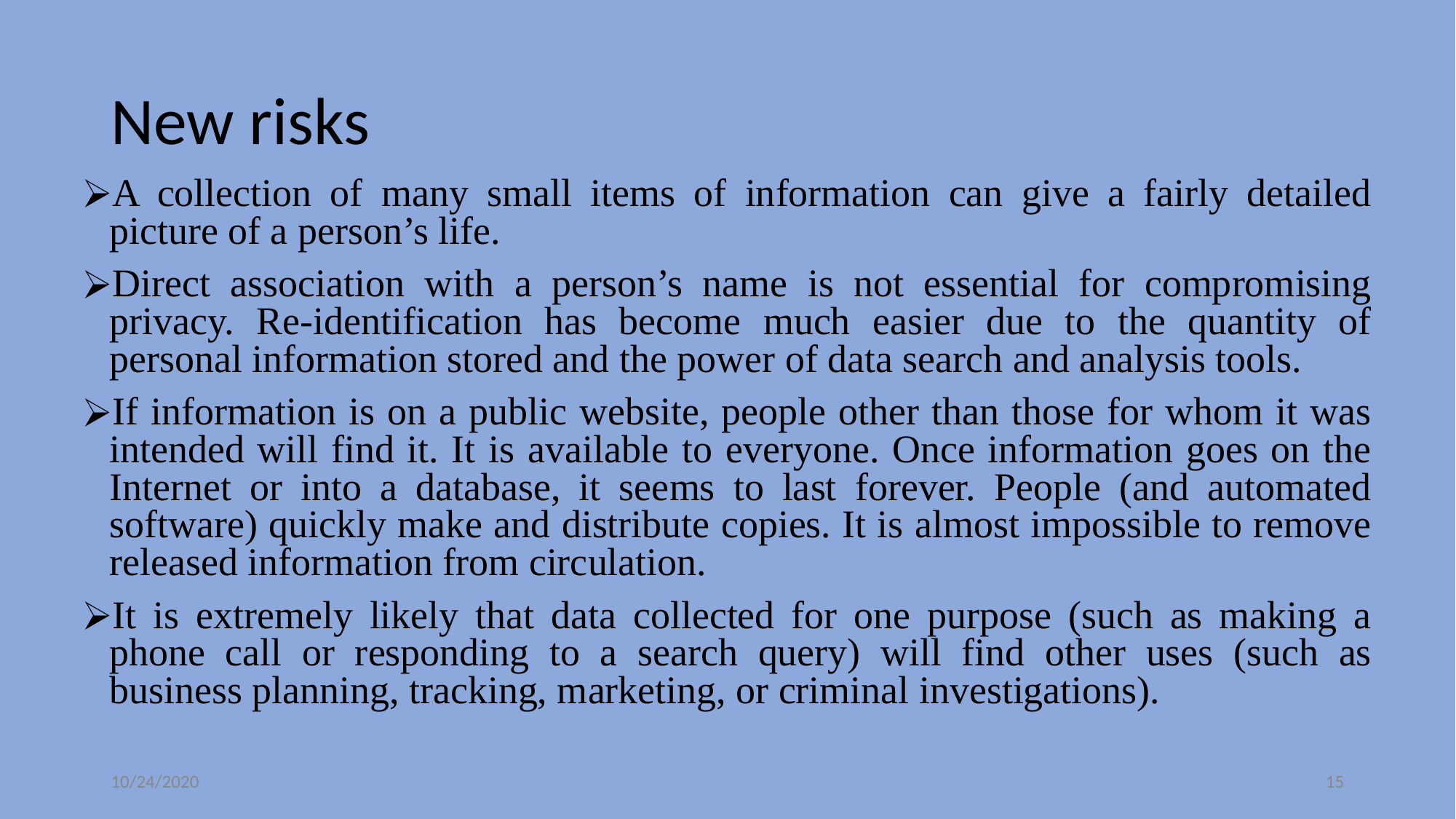

# New risks
A collection of many small items of information can give a fairly detailed picture of a person’s life.
Direct association with a person’s name is not essential for compromising privacy. Re-identification has become much easier due to the quantity of personal information stored and the power of data search and analysis tools.
If information is on a public website, people other than those for whom it was intended will find it. It is available to everyone. Once information goes on the Internet or into a database, it seems to last forever. People (and automated software) quickly make and distribute copies. It is almost impossible to remove released information from circulation.
It is extremely likely that data collected for one purpose (such as making a phone call or responding to a search query) will find other uses (such as business planning, tracking, marketing, or criminal investigations).

10/24/2020
15